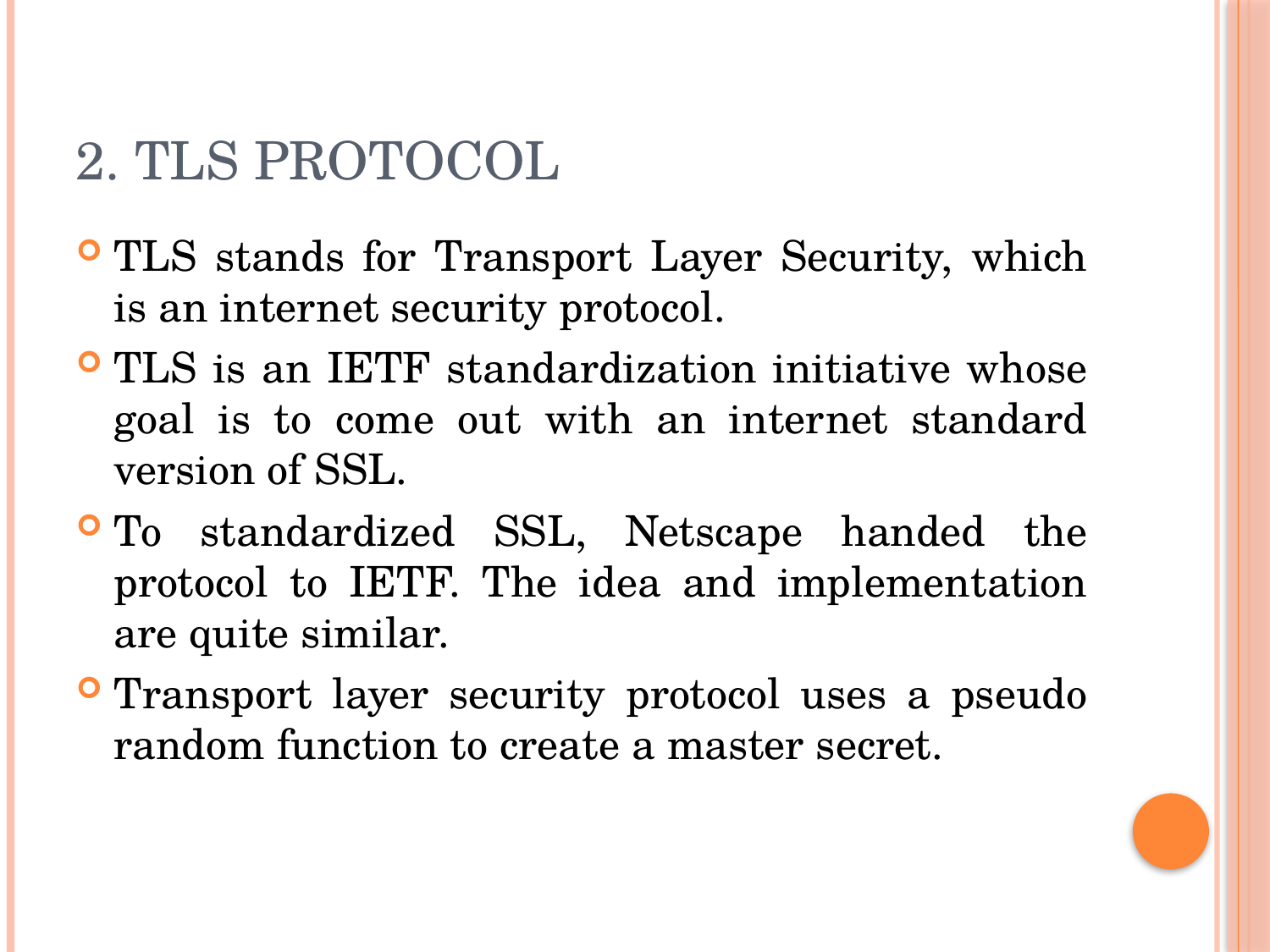

# 2. TLS Protocol
TLS stands for Transport Layer Security, which is an internet security protocol.
TLS is an IETF standardization initiative whose goal is to come out with an internet standard version of SSL.
To standardized SSL, Netscape handed the protocol to IETF. The idea and implementation are quite similar.
Transport layer security protocol uses a pseudo random function to create a master secret.